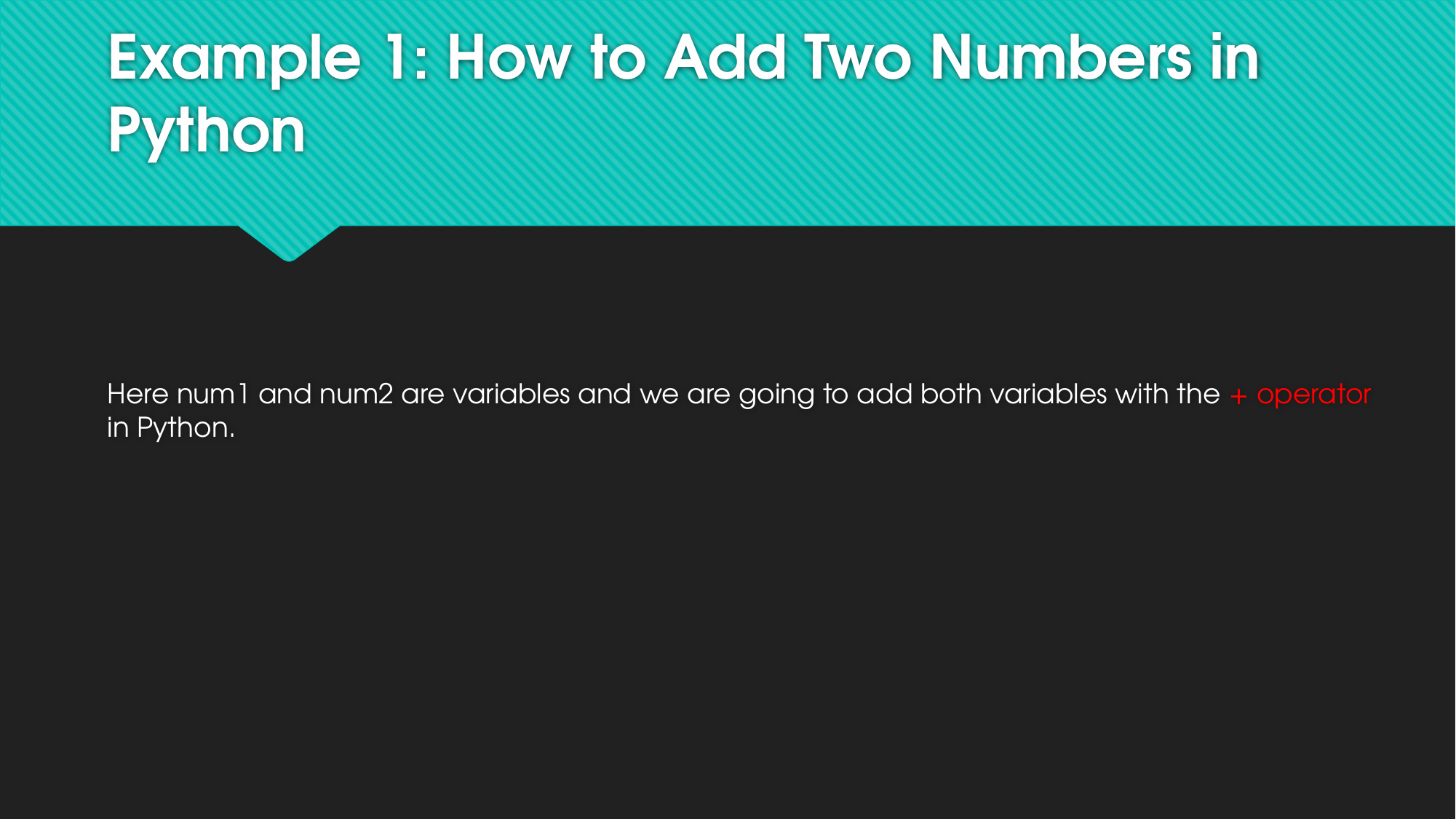

# Example 1: How to Add Two Numbers in Python
Here num1 and num2 are variables and we are going to add both variables with the + operator in Python.